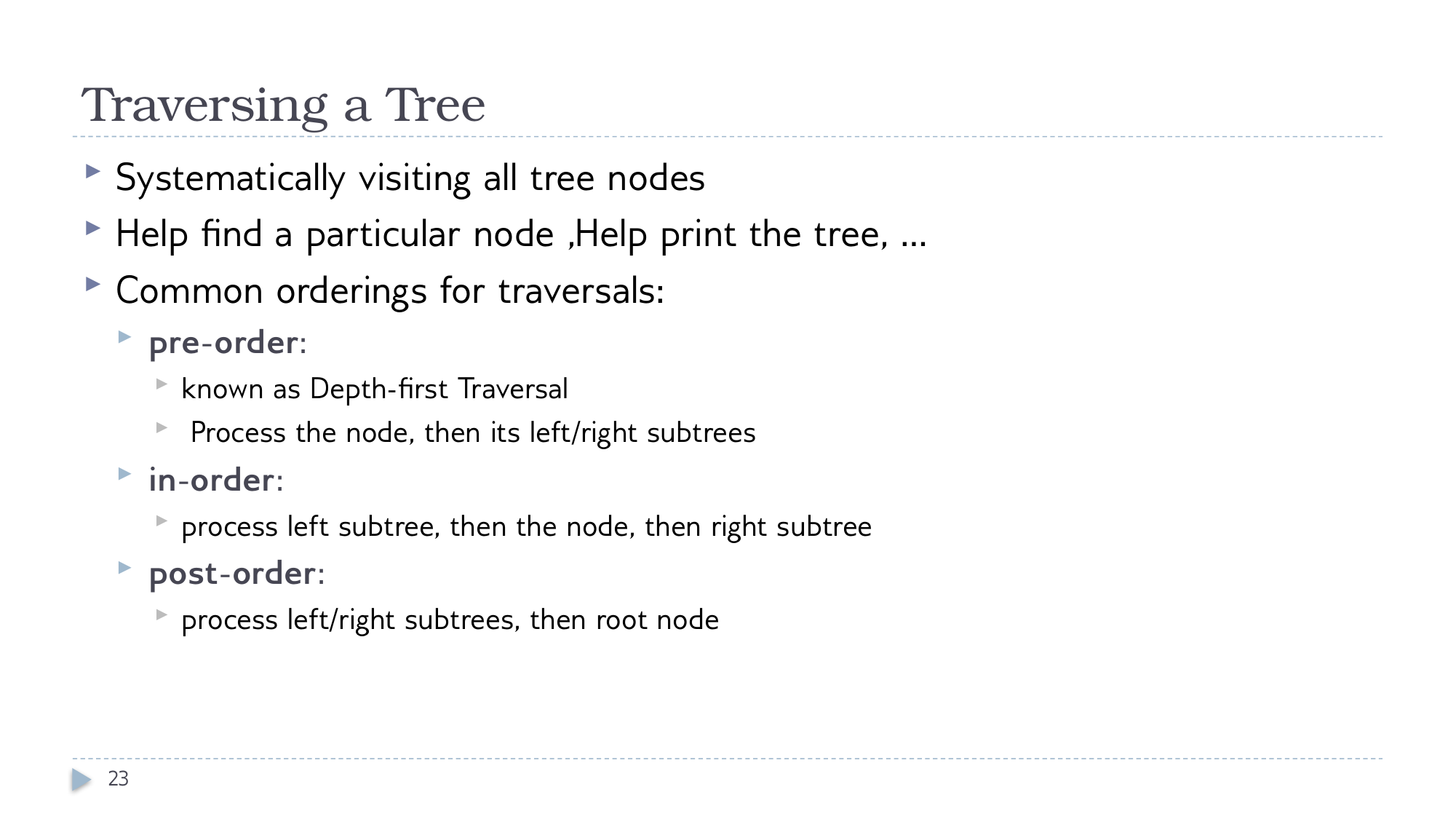

# Traversing a Tree
Systematically visiting all tree nodes
Help find a particular node ,Help print the tree, …
Common orderings for traversals:
pre-order:
known as Depth-first Traversal
 Process the node, then its left/right subtrees
in-order:
process left subtree, then the node, then right subtree
post-order:
process left/right subtrees, then root node

23